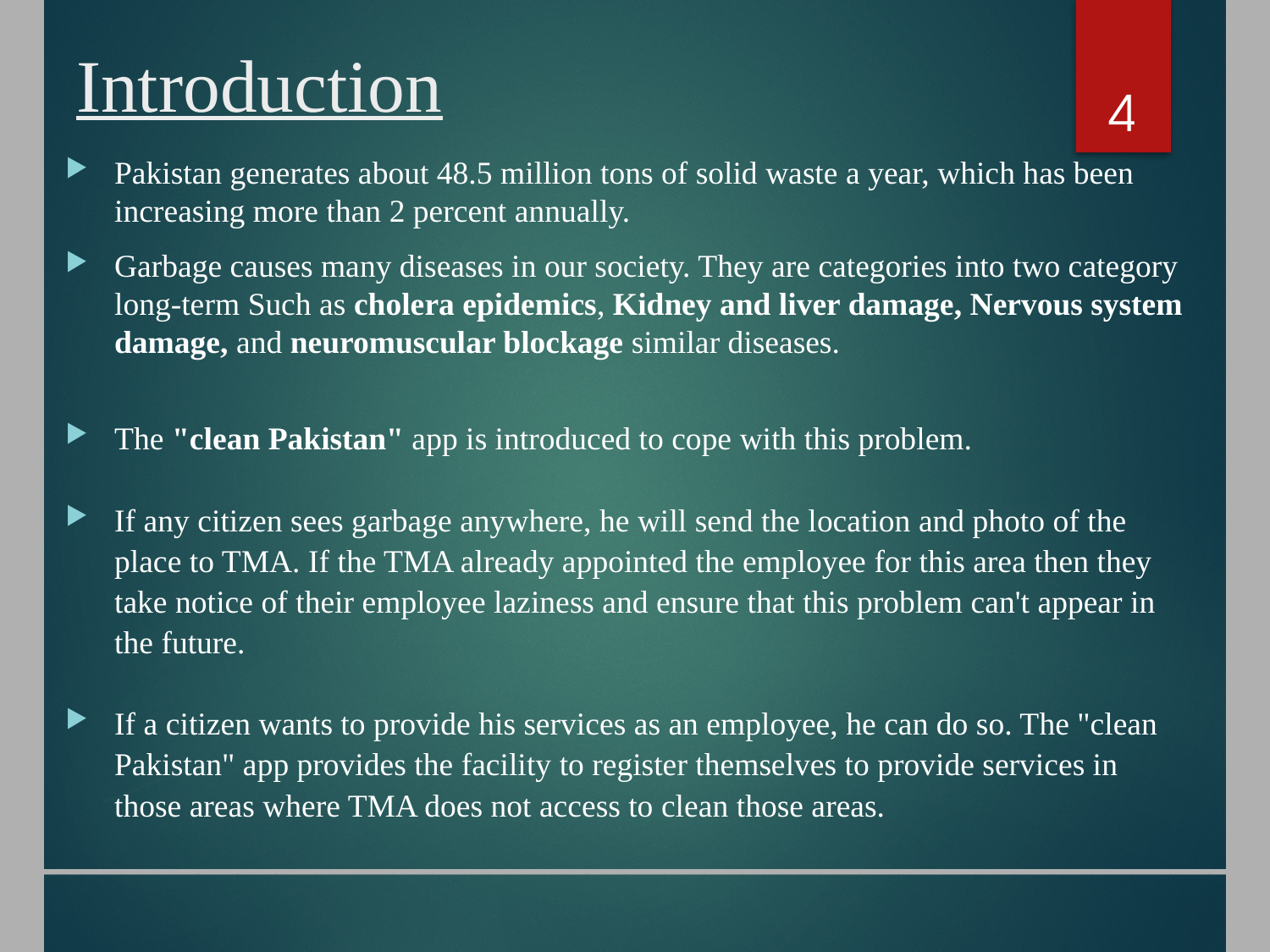

# Introduction
4
Pakistan generates about 48.5 million tons of solid waste a year, which has been increasing more than 2 percent annually.
Garbage causes many diseases in our society. They are categories into two category long-term Such as cholera epidemics, Kidney and liver damage, Nervous system damage, and neuromuscular blockage similar diseases.

The "clean Pakistan" app is introduced to cope with this problem.

If any citizen sees garbage anywhere, he will send the location and photo of the place to TMA. If the TMA already appointed the employee for this area then they take notice of their employee laziness and ensure that this problem can't appear in the future.

If a citizen wants to provide his services as an employee, he can do so. The "clean Pakistan" app provides the facility to register themselves to provide services in those areas where TMA does not access to clean those areas.

_______________________________